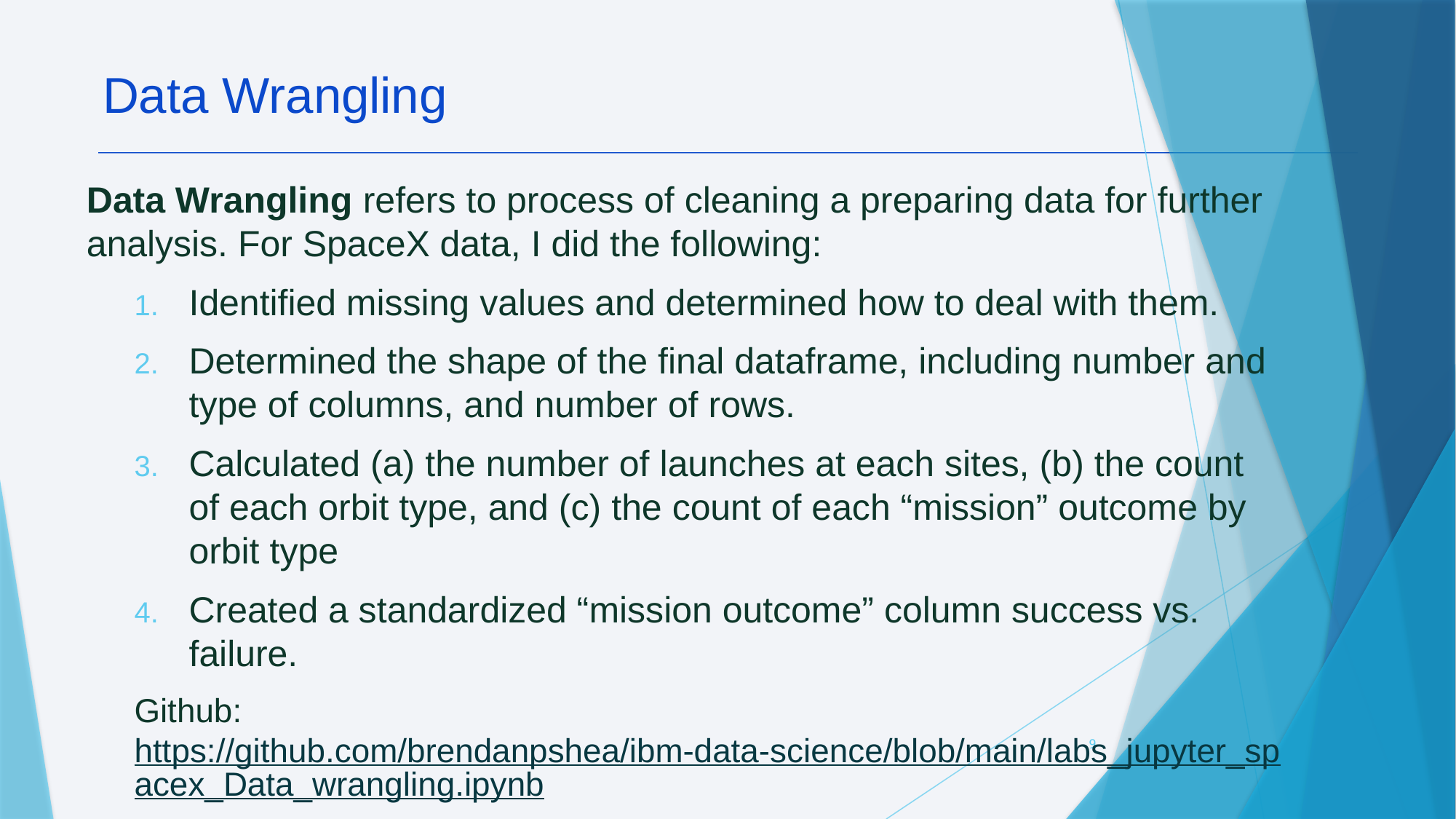

Data Wrangling
Data Wrangling refers to process of cleaning a preparing data for further analysis. For SpaceX data, I did the following:
Identified missing values and determined how to deal with them.
Determined the shape of the final dataframe, including number and type of columns, and number of rows.
Calculated (a) the number of launches at each sites, (b) the count of each orbit type, and (c) the count of each “mission” outcome by orbit type
Created a standardized “mission outcome” column success vs. failure.
Github: https://github.com/brendanpshea/ibm-data-science/blob/main/labs_jupyter_spacex_Data_wrangling.ipynb

9